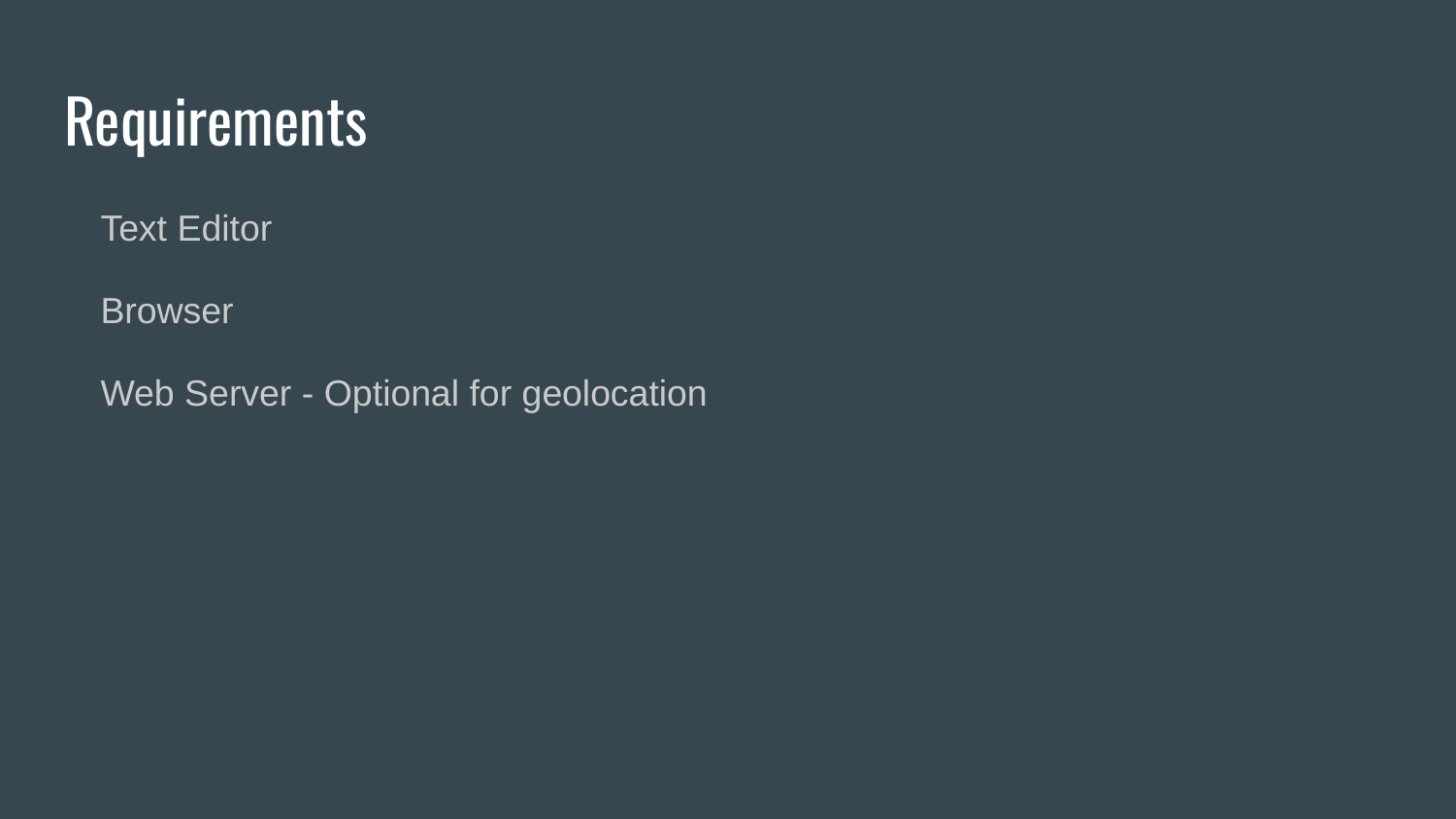

# Requirements
Text Editor
Browser
Web Server - Optional for geolocation